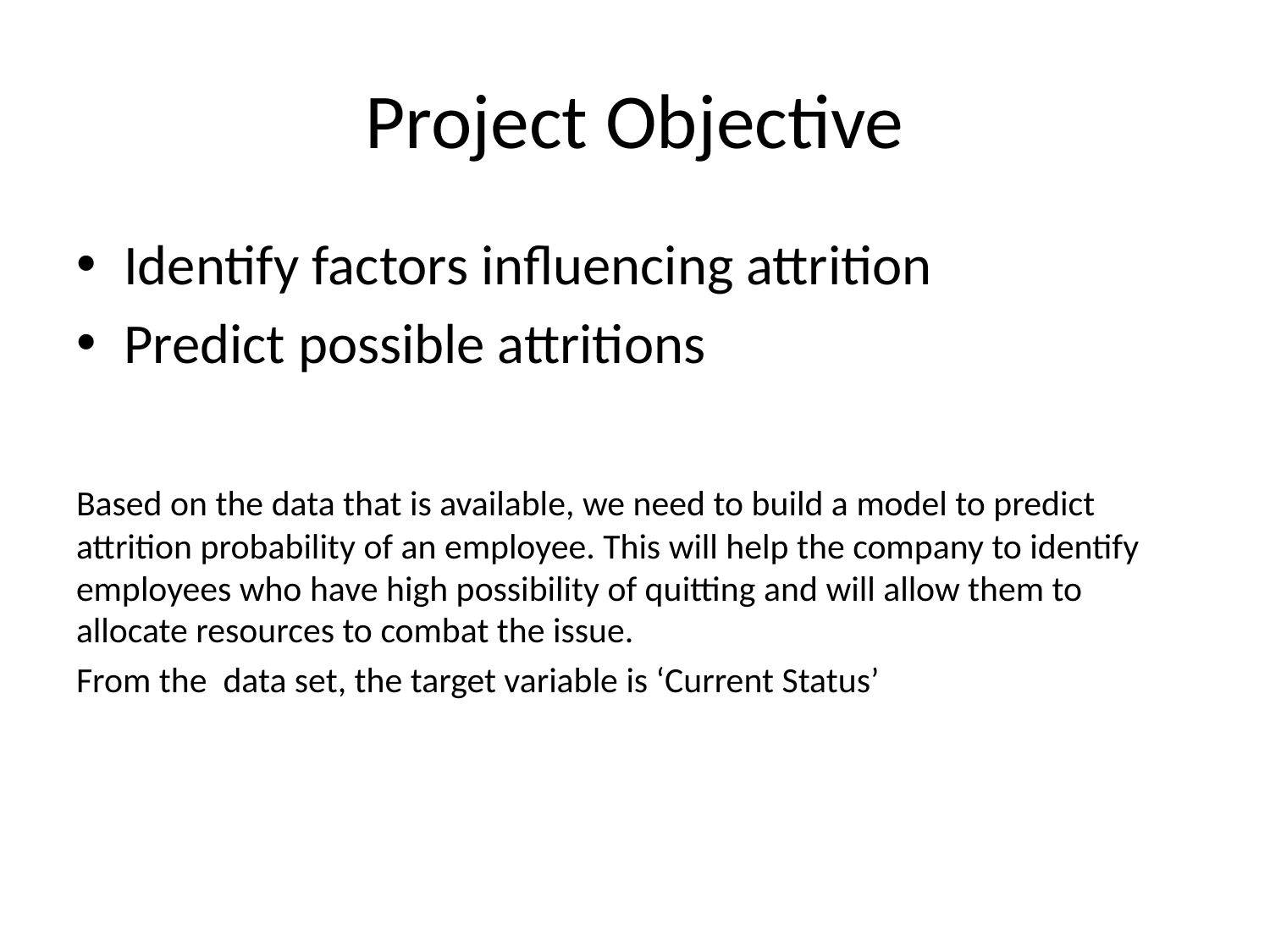

# Project Objective
Identify factors influencing attrition
Predict possible attritions

Based on the data that is available, we need to build a model to predict attrition probability of an employee. This will help the company to identify employees who have high possibility of quitting and will allow them to allocate resources to combat the issue.
From the  data set, the target variable is ‘Current Status’